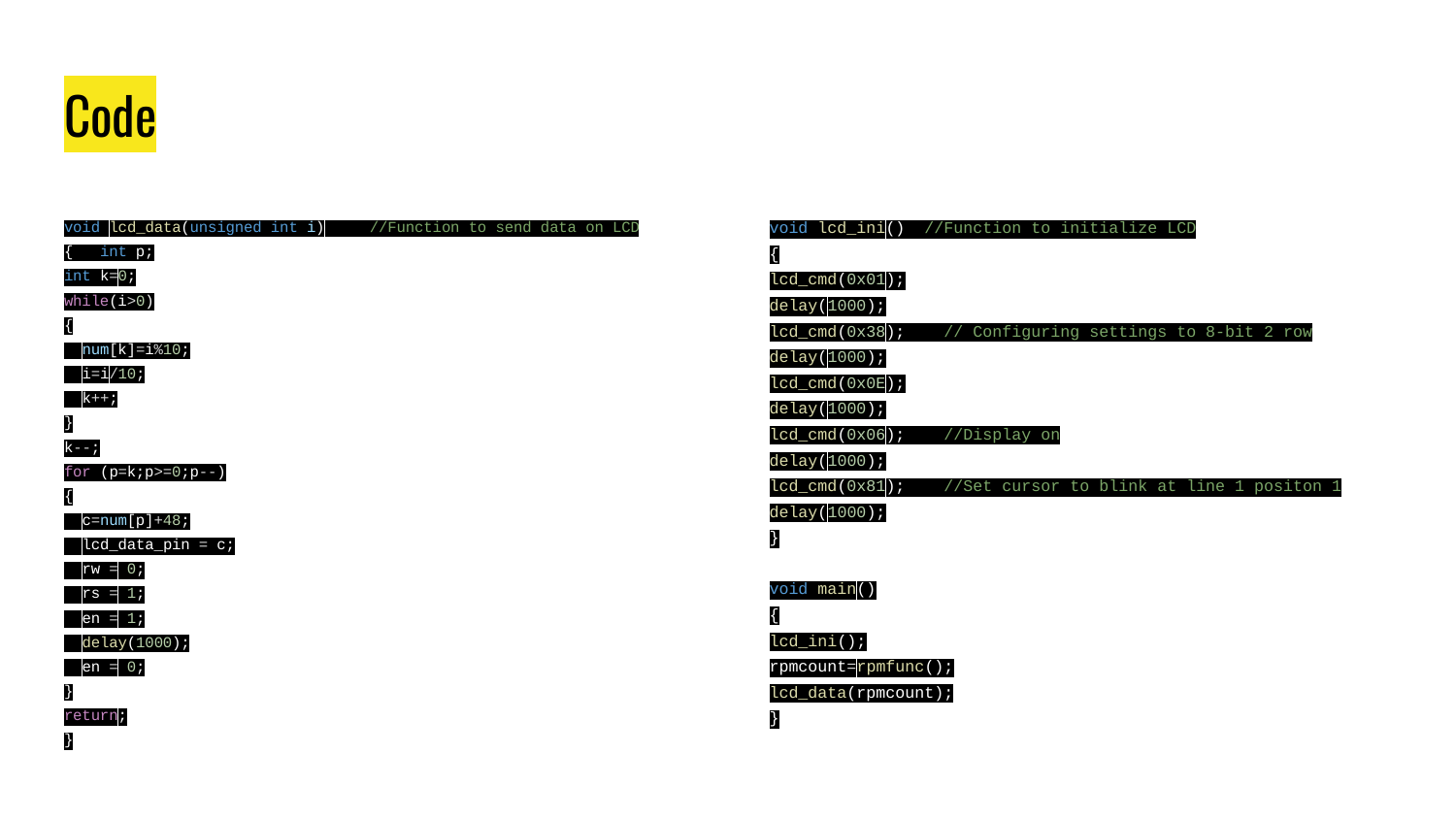

# Code
void lcd_data(unsigned int i)     //Function to send data on LCD
{   int p;
int k=0;
while(i>0)
{
  num[k]=i%10;
  i=i/10;
  k++;
}
k--;
for (p=k;p>=0;p--)
{
  c=num[p]+48;
  lcd_data_pin = c;
  rw = 0;
  rs = 1;
  en = 1;
  delay(1000);
  en = 0;
}
return;
}

void lcd_ini()  //Function to initialize LCD
{
lcd_cmd(0x01);
delay(1000);
lcd_cmd(0x38);    // Configuring settings to 8-bit 2 row
delay(1000);
lcd_cmd(0x0E);
delay(1000);
lcd_cmd(0x06);    //Display on
delay(1000);
lcd_cmd(0x81);    //Set cursor to blink at line 1 positon 1
delay(1000);
}

void main()
{
lcd_ini();
rpmcount=rpmfunc();
lcd_data(rpmcount);
}